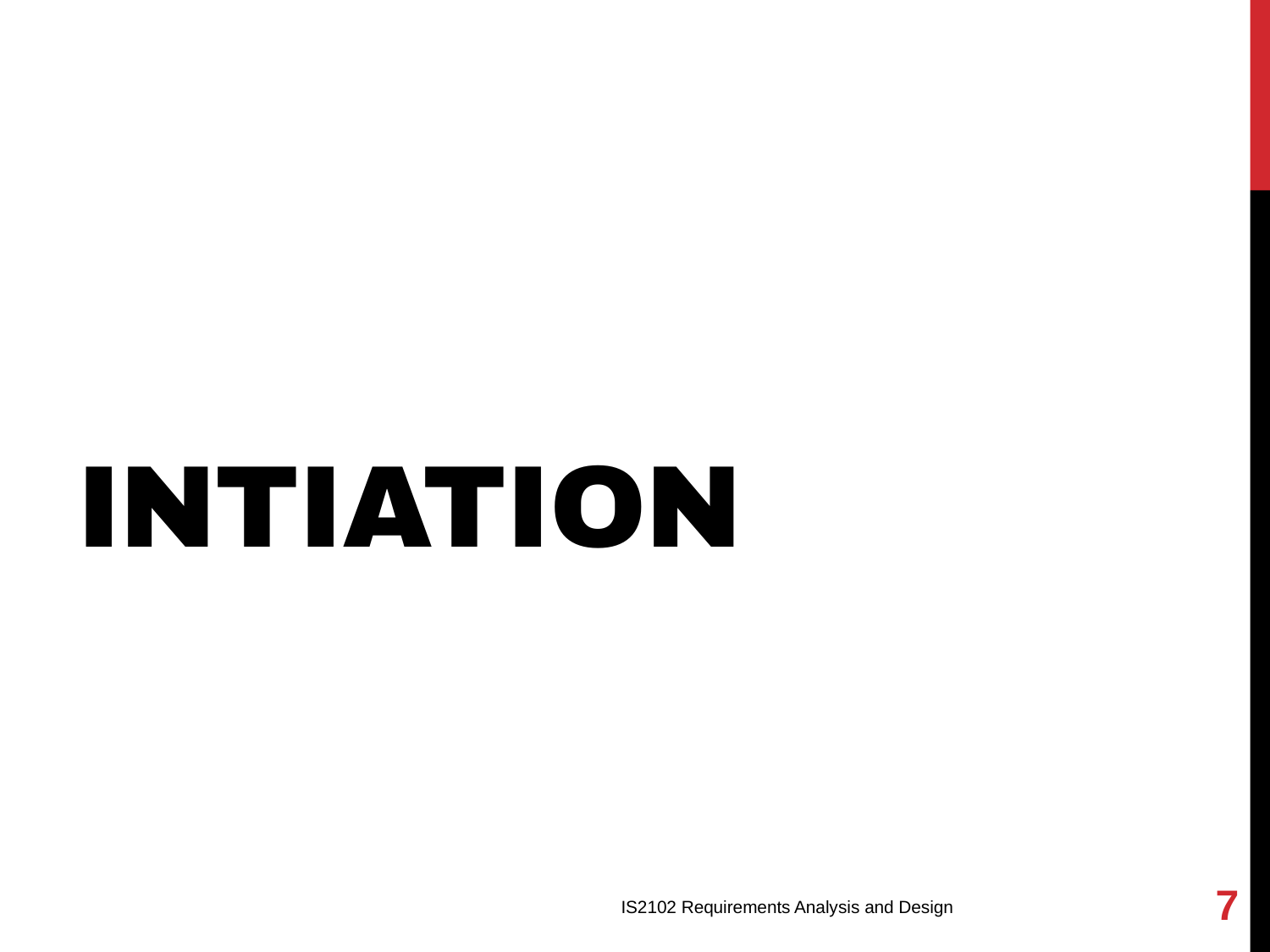

# Intiation
7
IS2102 Requirements Analysis and Design